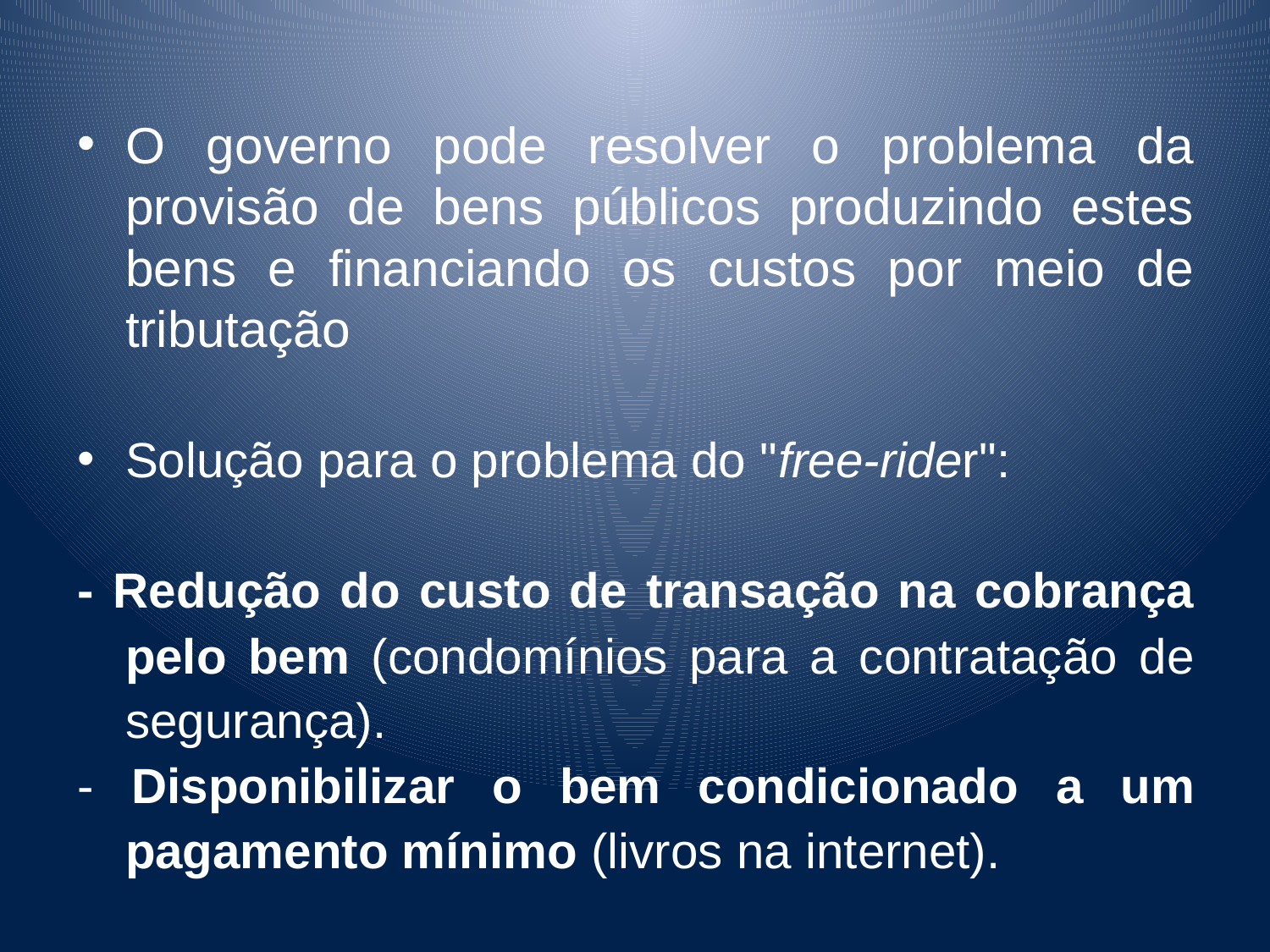

O governo pode resolver o problema da provisão de bens públicos produzindo estes bens e financiando os custos por meio de tributação

Solução para o problema do "free-rider":

- Redução do custo de transação na cobrança pelo bem (condomínios para a contratação de segurança).
- Disponibilizar o bem condicionado a um pagamento mínimo (livros na internet).